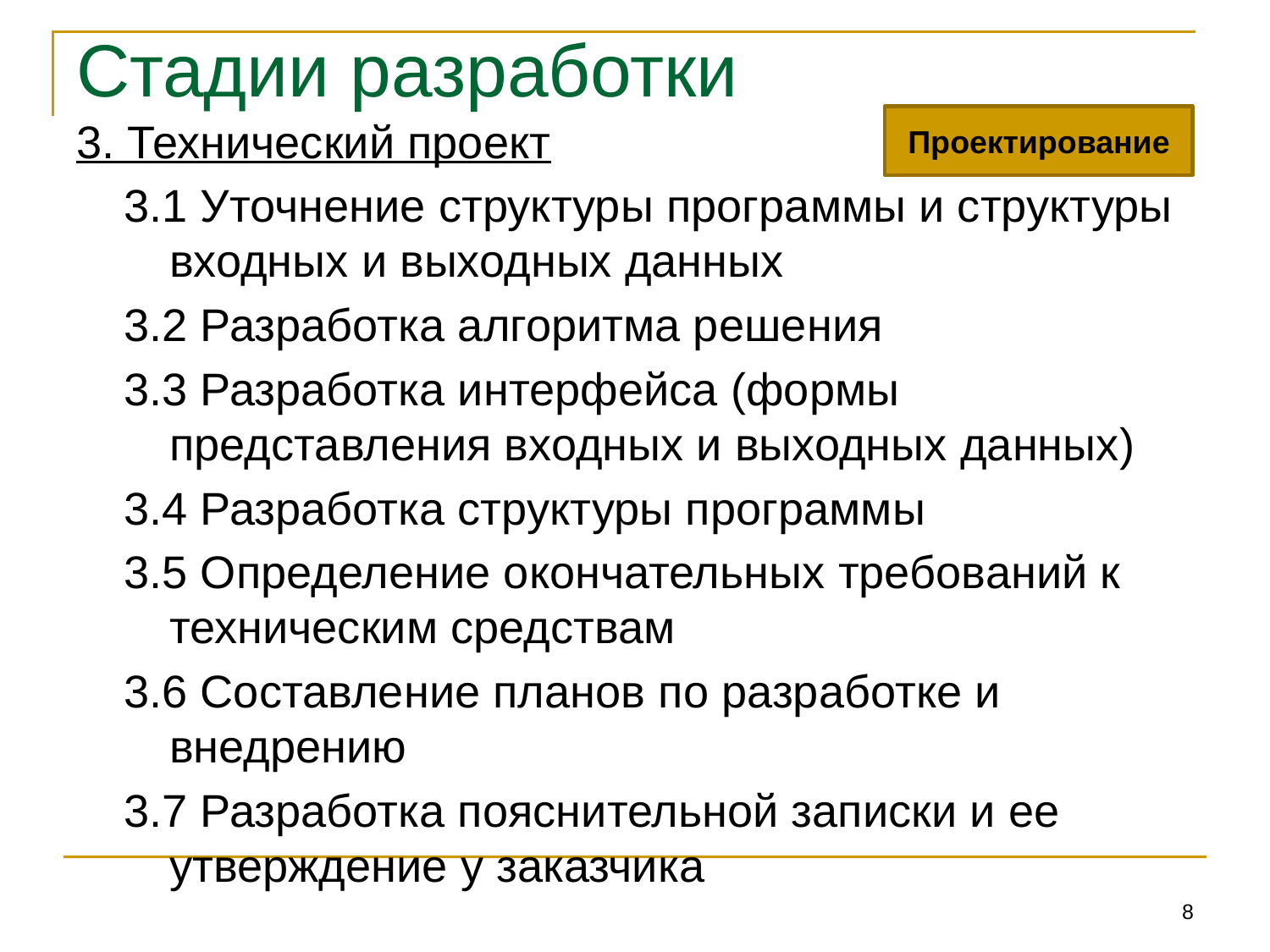

# Стадии разработки
3. Технический проект
3.1 Уточнение структуры программы и структуры входных и выходных данных
3.2 Разработка алгоритма решения
3.3 Разработка интерфейса (формы представления входных и выходных данных)
3.4 Разработка структуры программы
3.5 Определение окончательных требований к техническим средствам
3.6 Составление планов по разработке и внедрению
3.7 Разработка пояснительной записки и ее утверждение у заказчика
Проектирование
8